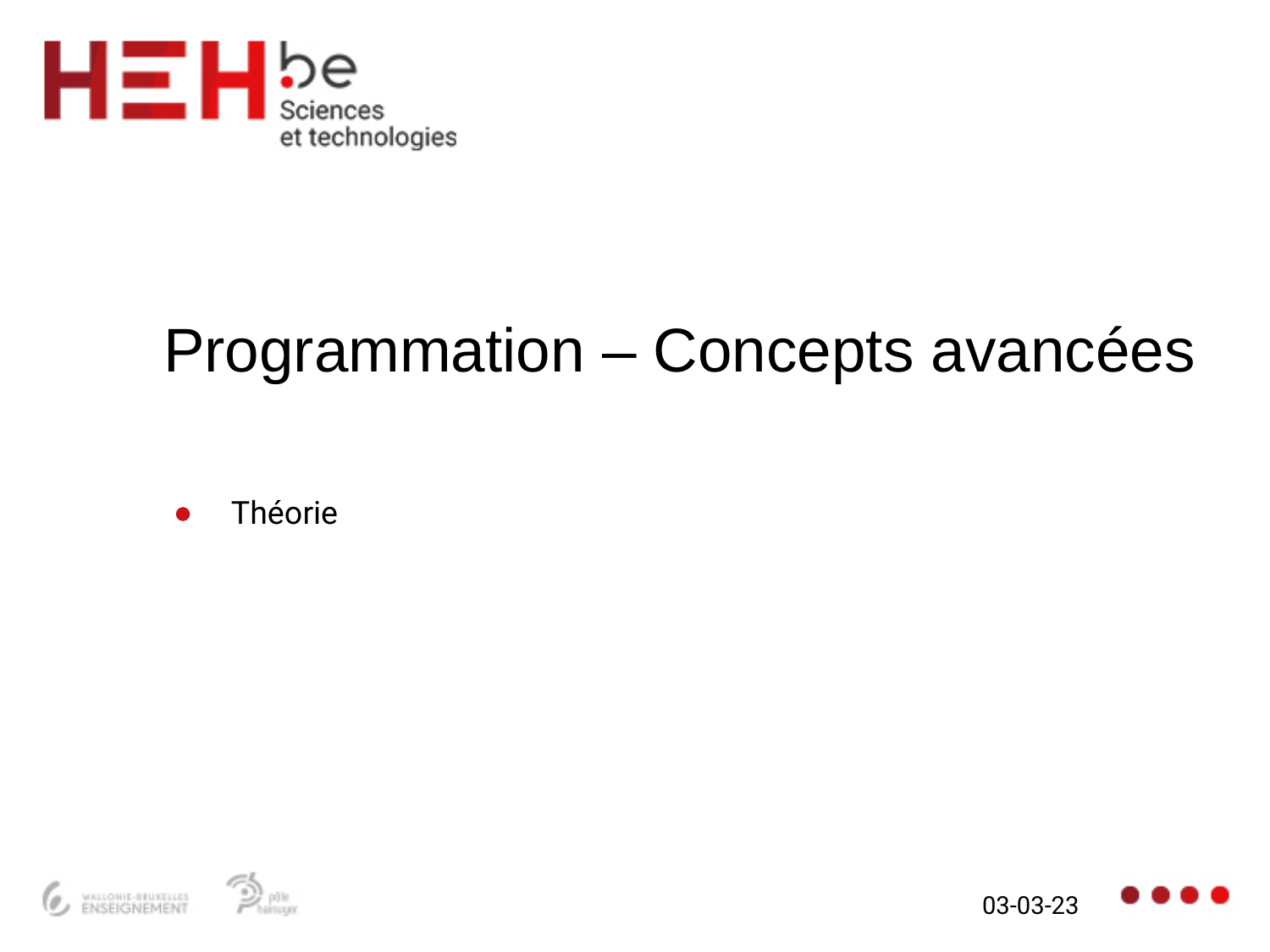

# Programmation – Concepts avancées
Théorie
03-03-23